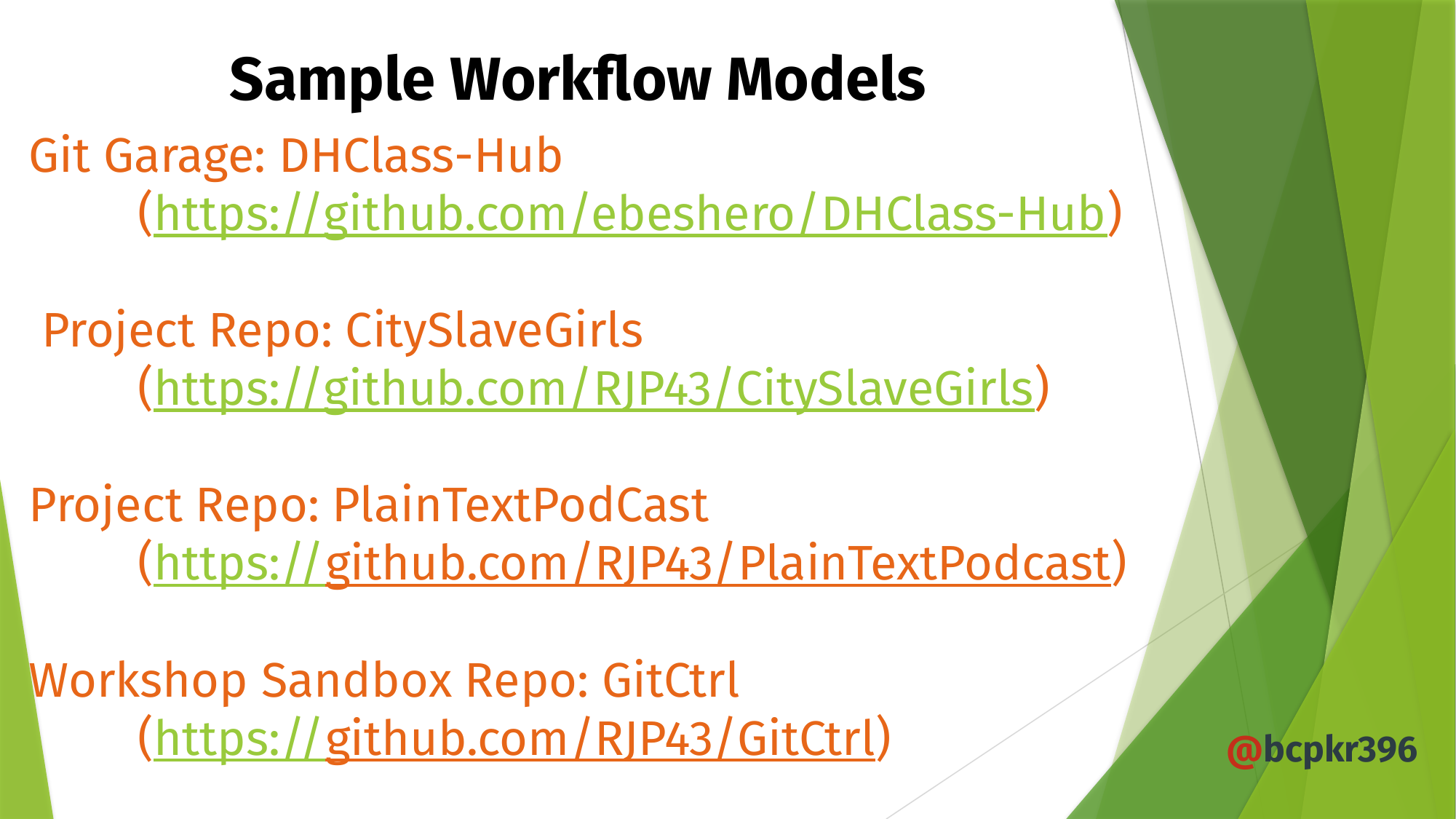

Sample Workflow Models
Git Garage: DHClass-Hub
	(https://github.com/ebeshero/DHClass-Hub)

 Project Repo: CitySlaveGirls
	(https://github.com/RJP43/CitySlaveGirls)

Project Repo: PlainTextPodCast
	(https://github.com/RJP43/PlainTextPodcast)

Workshop Sandbox Repo: GitCtrl
	(https://github.com/RJP43/GitCtrl)
@bcpkr396